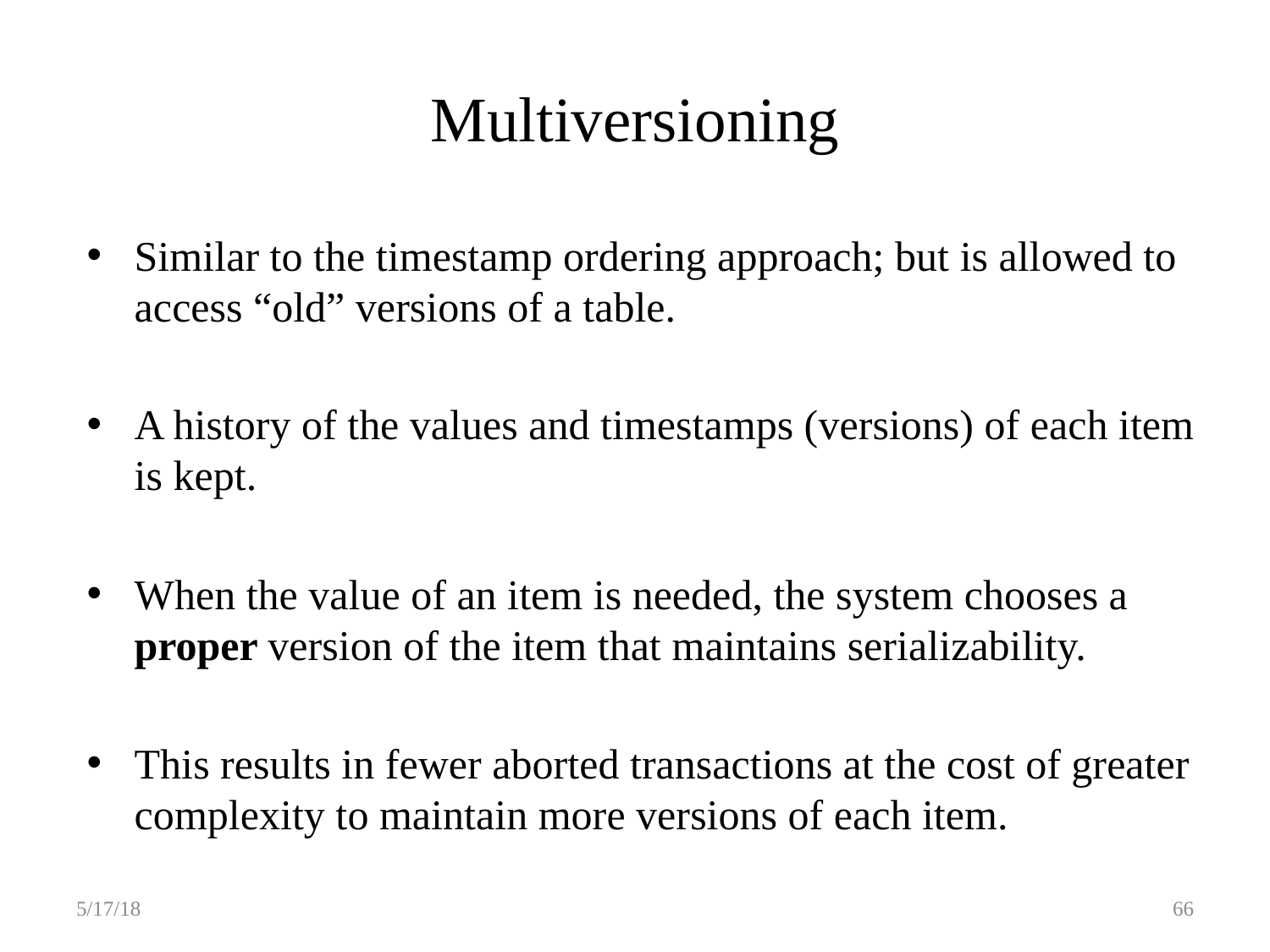

# Multiversioning
Similar to the timestamp ordering approach; but is allowed to access “old” versions of a table.

A history of the values and timestamps (versions) of each item is kept.

When the value of an item is needed, the system chooses a proper version of the item that maintains serializability.

This results in fewer aborted transactions at the cost of greater complexity to maintain more versions of each item.
5/17/18
66